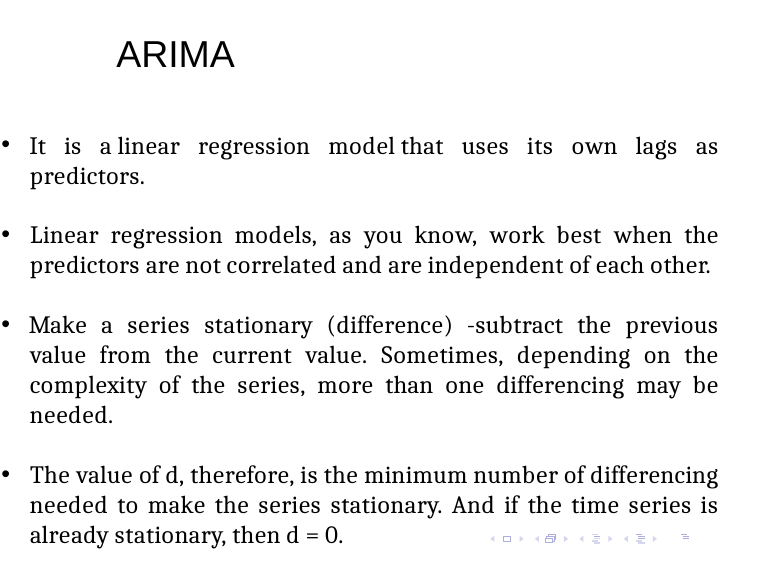

# ARIMA

It is a linear regression model that uses its own lags as predictors.

Linear regression models, as you know, work best when the predictors are not correlated and are independent of each other.

Make a series stationary (difference) -subtract the previous value from the current value. Sometimes, depending on the complexity of the series, more than one differencing may be needed.

The value of d, therefore, is the minimum number of differencing needed to make the series stationary. And if the time series is already stationary, then d = 0.